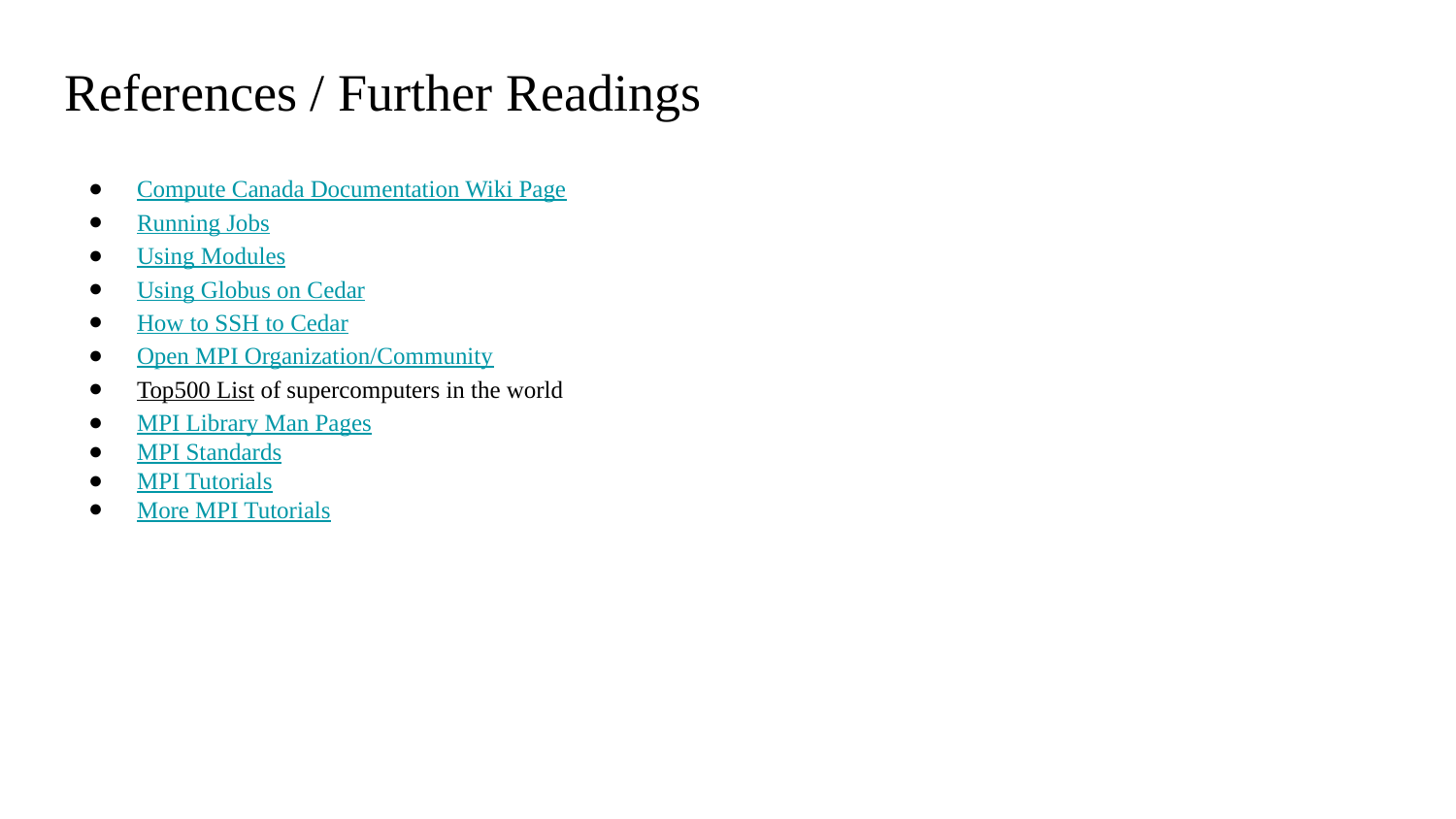

# References / Further Readings

Compute Canada Documentation Wiki Page
Running Jobs
Using Modules
Using Globus on Cedar
How to SSH to Cedar
Open MPI Organization/Community
Top500 List of supercomputers in the world
MPI Library Man Pages
MPI Standards
MPI Tutorials
More MPI Tutorials